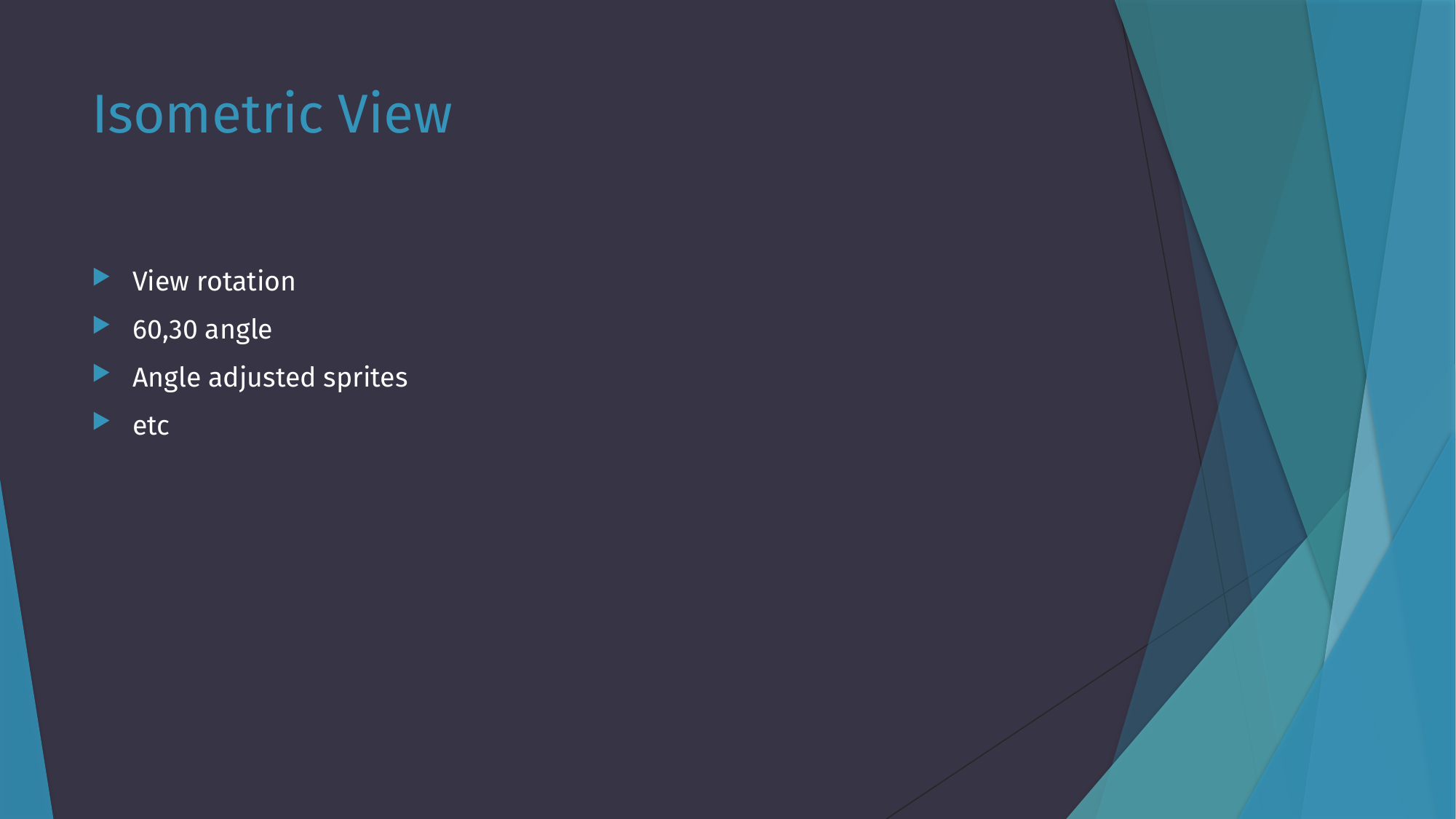

# Isometric View
View rotation
60,30 angle
Angle adjusted sprites
etc